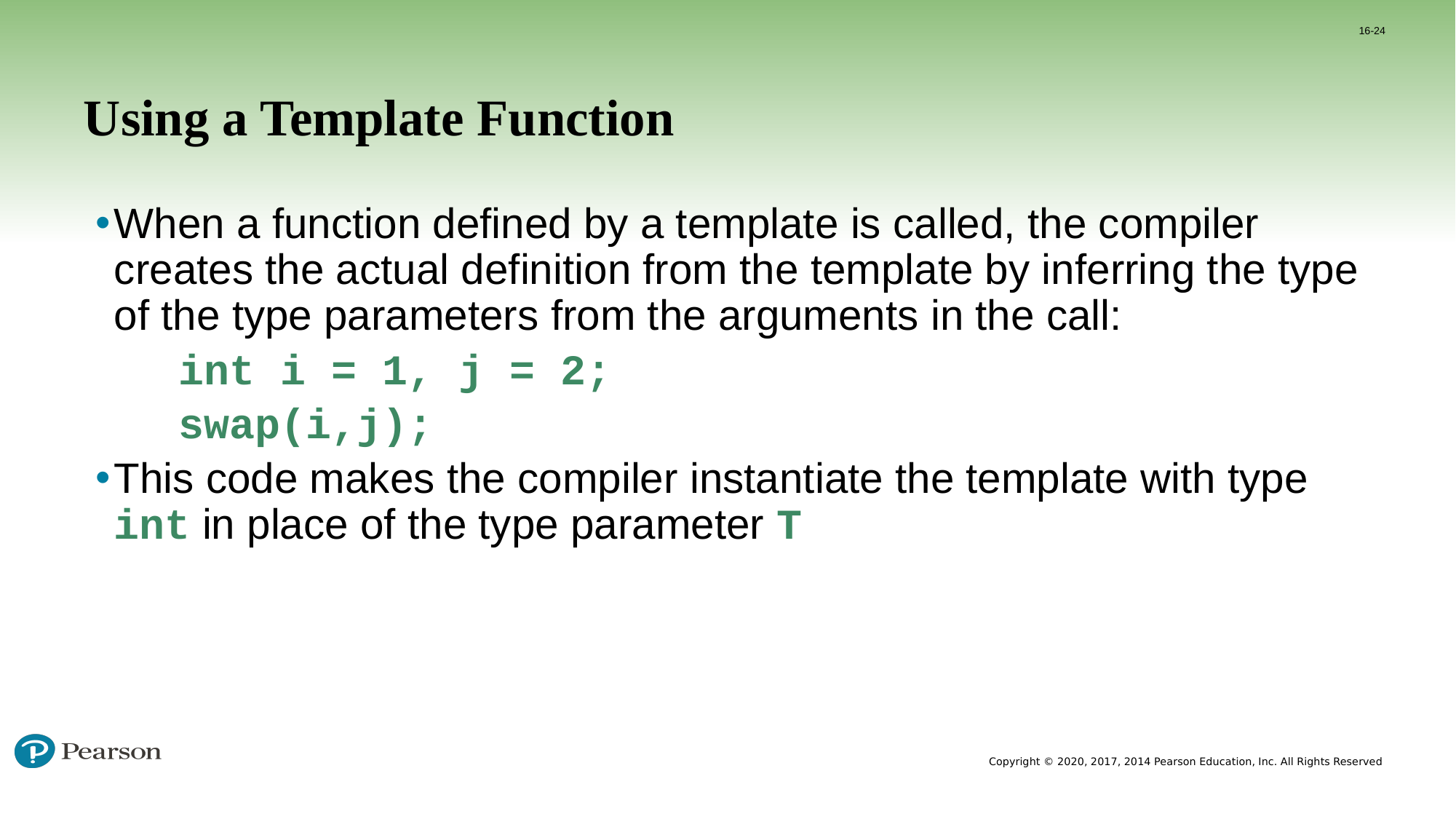

16-24
# Using a Template Function
When a function defined by a template is called, the compiler creates the actual definition from the template by inferring the type of the type parameters from the arguments in the call:
       int i = 1, j = 2;
       swap(i,j);
This code makes the compiler instantiate the template with type int in place of the type parameter T